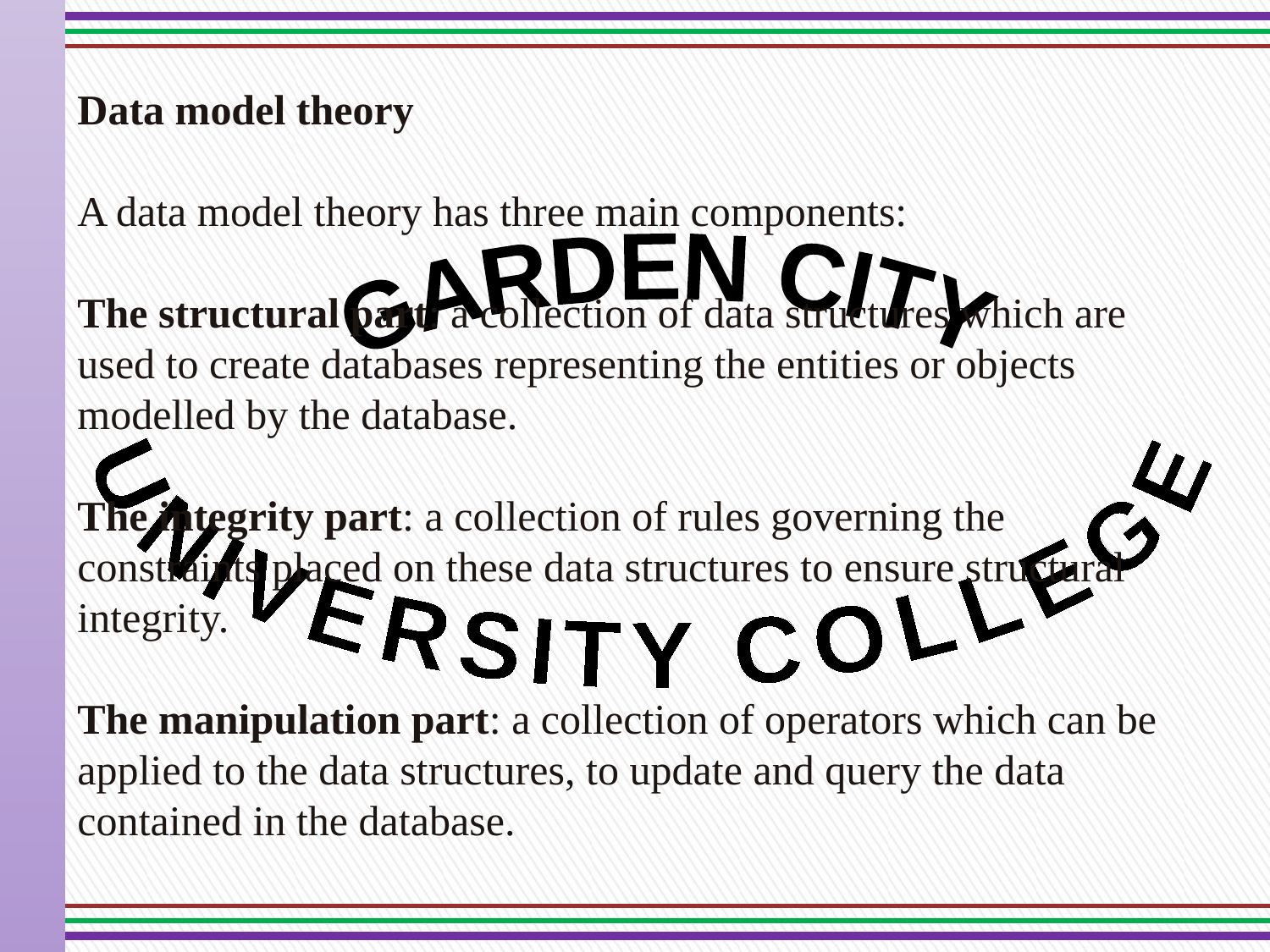

Data model theory

A data model theory has three main components:

The structural part: a collection of data structures which are used to create databases representing the entities or objects modelled by the database.

The integrity part: a collection of rules governing the constraints placed on these data structures to ensure structural integrity.

The manipulation part: a collection of operators which can be applied to the data structures, to update and query the data contained in the database.